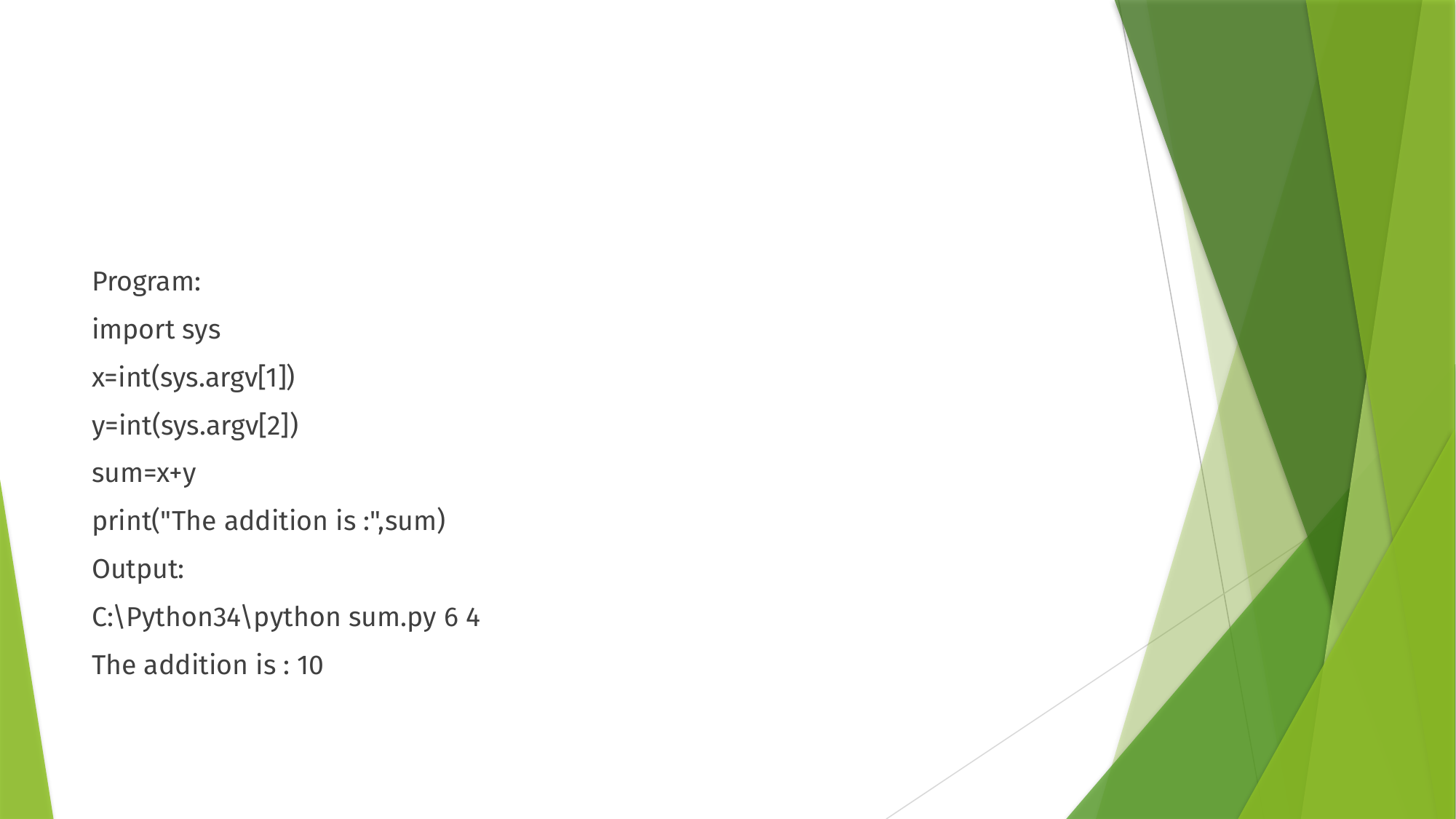

#
Program:
import sys
x=int(sys.argv[1])
y=int(sys.argv[2])
sum=x+y
print("The addition is :",sum)
Output:
C:\Python34\python sum.py 6 4
The addition is : 10